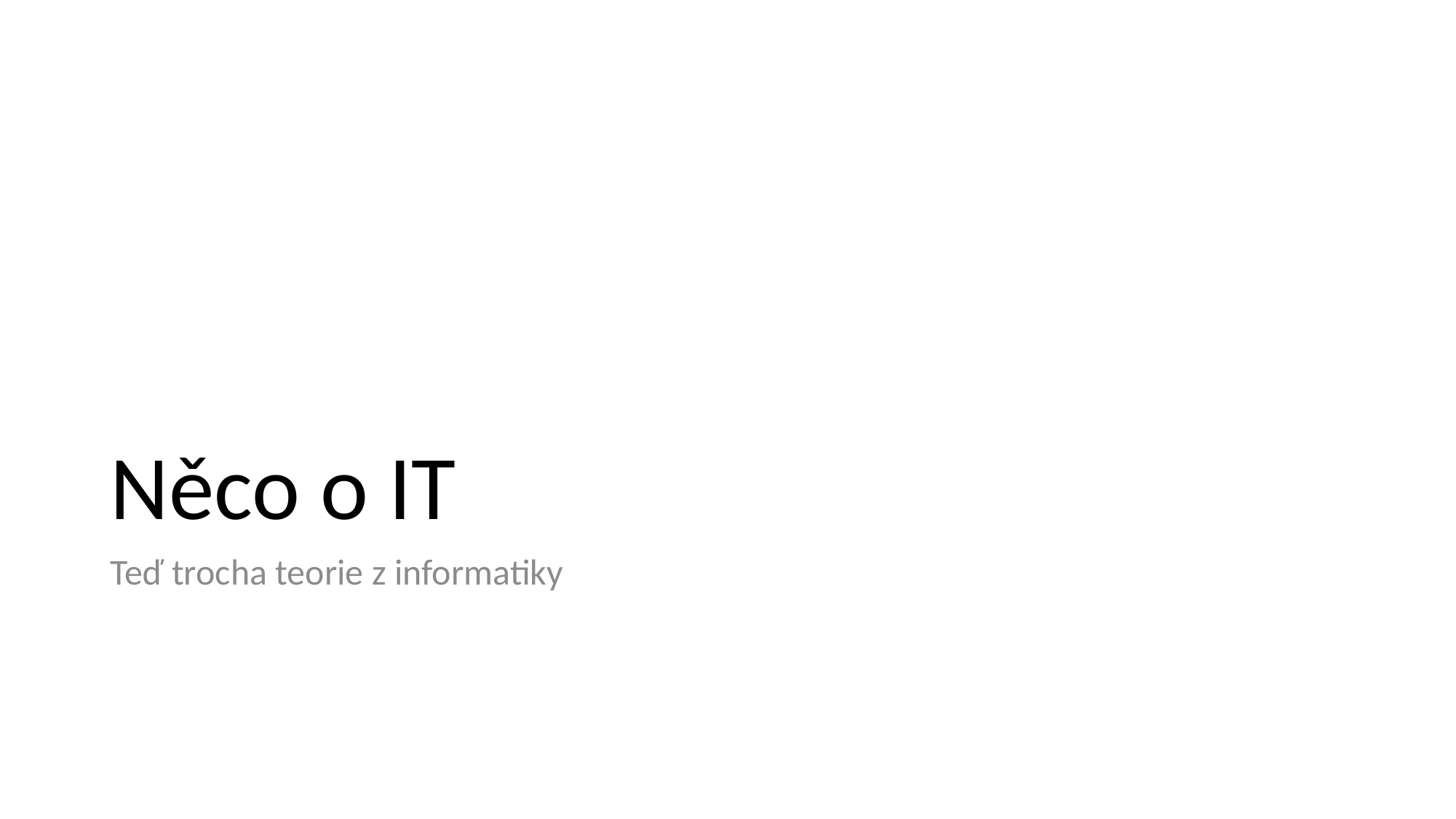

# Něco o IT
Teď trocha teorie z informatiky